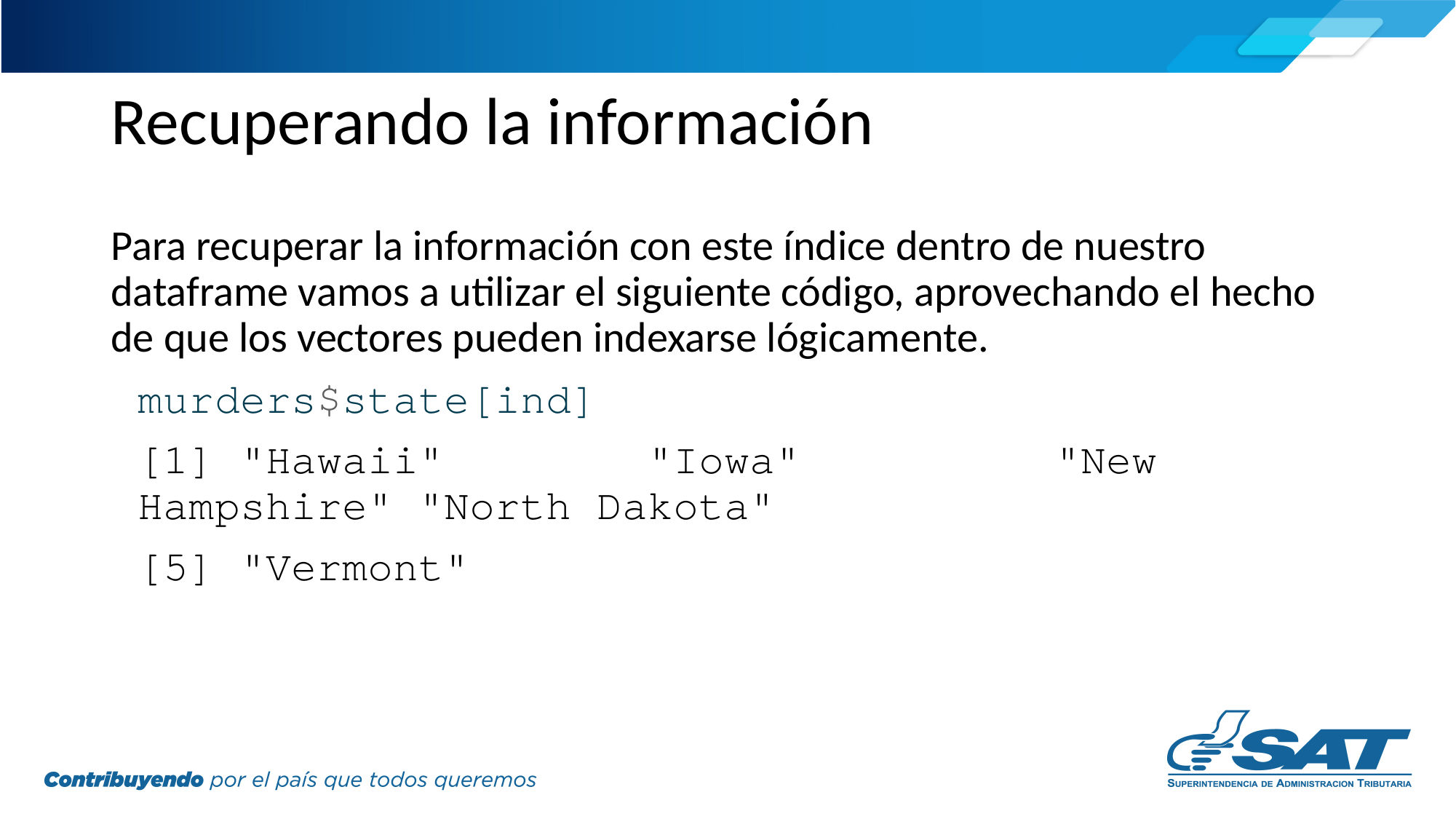

# Recuperando la información
Para recuperar la información con este índice dentro de nuestro dataframe vamos a utilizar el siguiente código, aprovechando el hecho de que los vectores pueden indexarse lógicamente.
murders$state[ind]
[1] "Hawaii"        "Iowa"          "New Hampshire" "North Dakota"
[5] "Vermont"